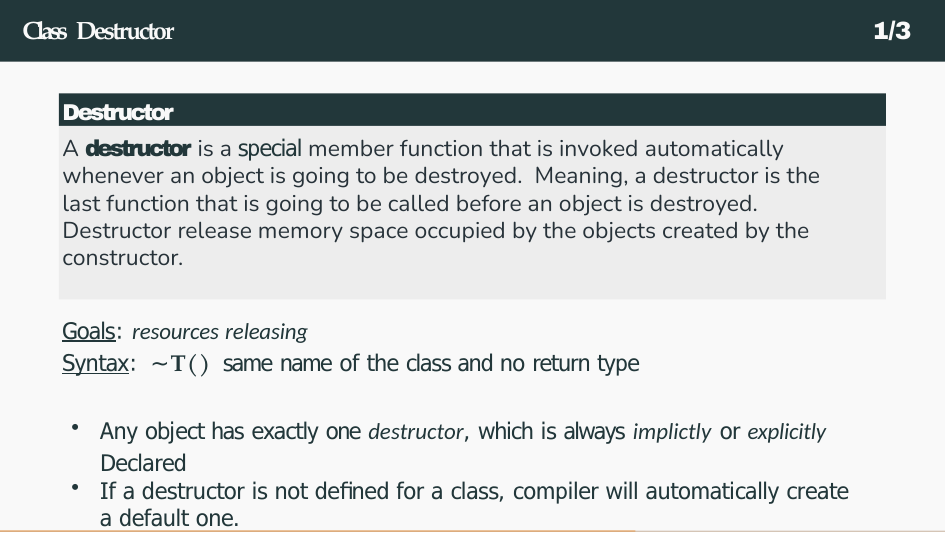

# Class Destructor
1/3
Destructor
A destructor is a special member function that is invoked automatically whenever an object is going to be destroyed.  Meaning, a destructor is the last function that is going to be called before an object is destroyed. Destructor release memory space occupied by the objects created by the constructor.

Goals: resources releasing
Syntax: ∼T() same name of the class and no return type

Any object has exactly one destructor, which is always implictly or explicitly
Declared
If a destructor is not defined for a class, compiler will automatically create a default one.